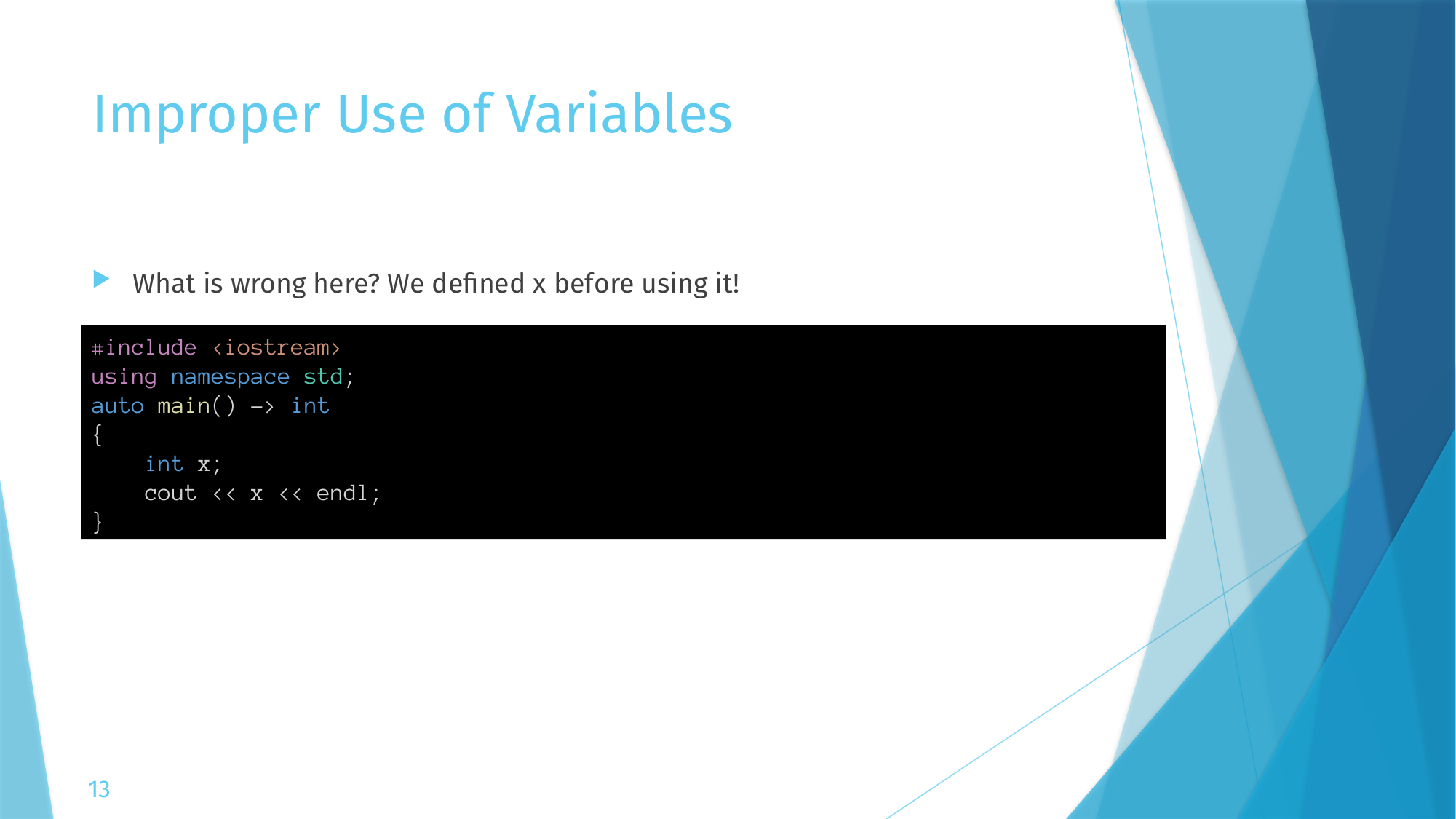

# Improper Use of Variables
What is wrong here? We defined x before using it!

#include <iostream>
using namespace std;
auto main() -> int
{
    int x;
    cout << x << endl;
}
13